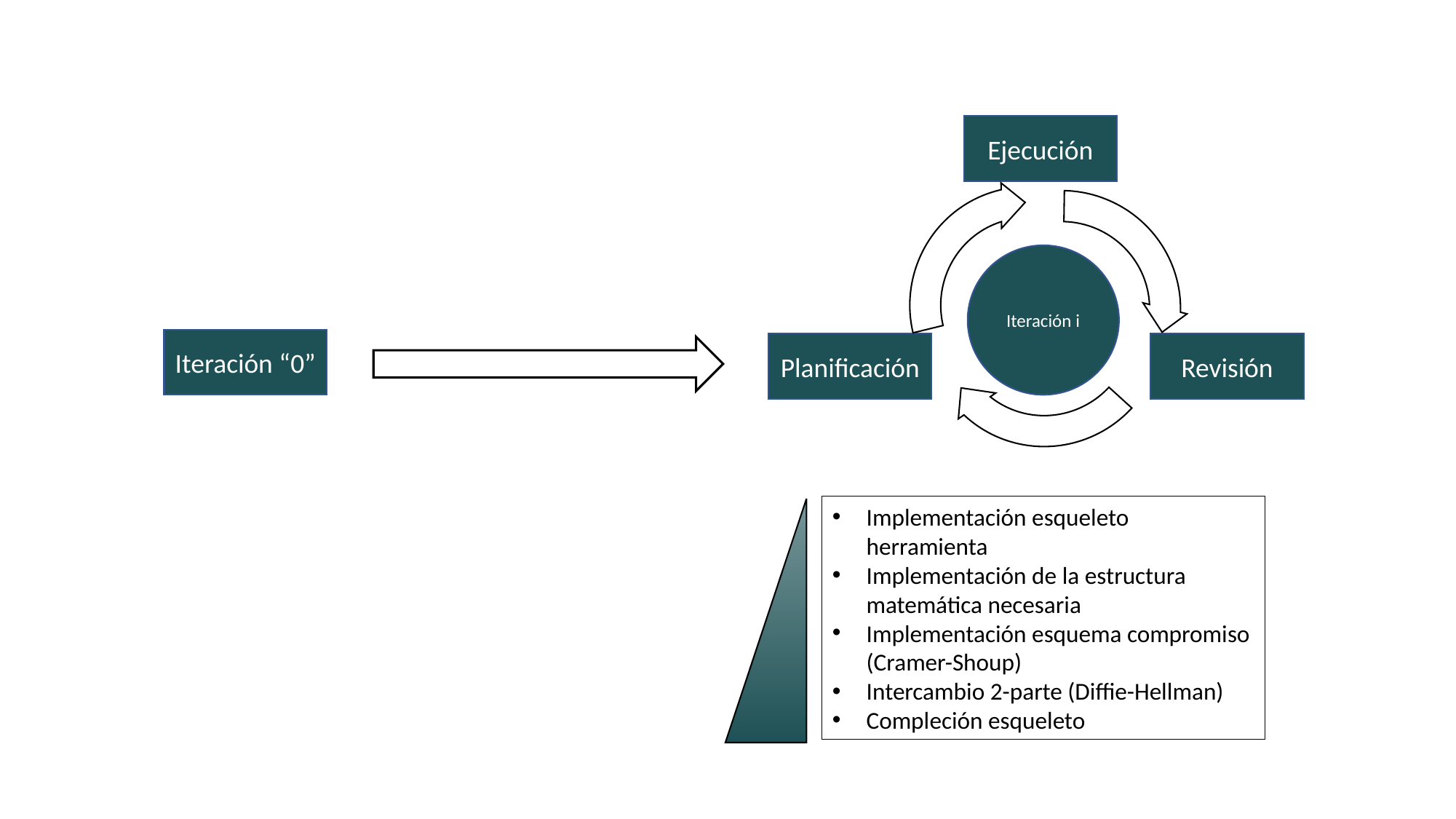

Ejecución

Iteración i
Planificación
Revisión
Iteración “0”

Implementación esqueleto herramienta
Implementación de la estructura matemática necesaria
Implementación esquema compromiso (Cramer-Shoup)
Intercambio 2-parte (Diffie-Hellman)
Compleción esqueleto